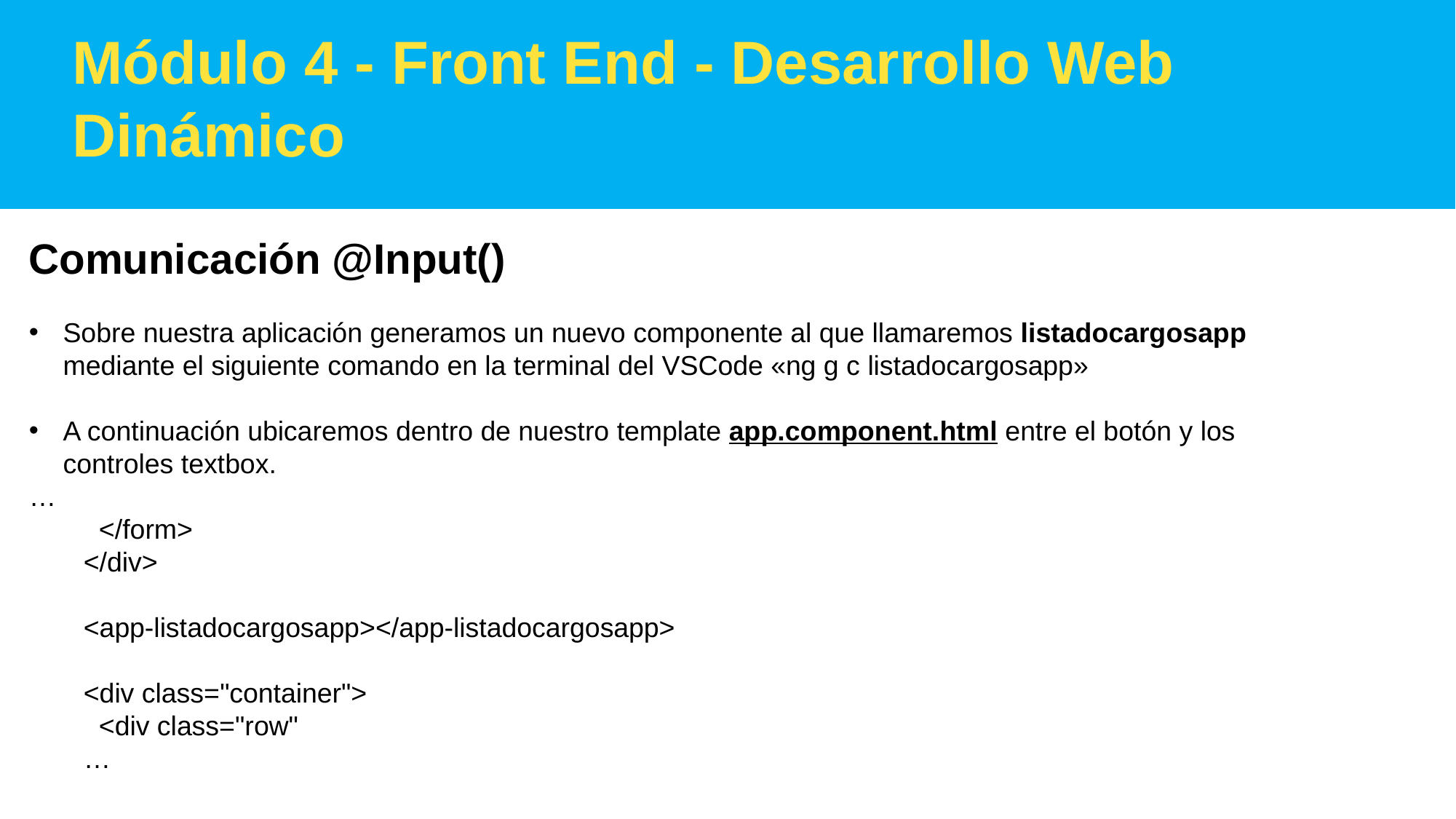

Módulo 4 - Front End - Desarrollo Web Dinámico
Comunicación @Input()

Sobre nuestra aplicación generamos un nuevo componente al que llamaremos listadocargosapp mediante el siguiente comando en la terminal del VSCode «ng g c listadocargosapp»

A continuación ubicaremos dentro de nuestro template app.component.html entre el botón y los controles textbox.
…
  </form>
</div>
<app-listadocargosapp></app-listadocargosapp>
<div class="container">
  <div class="row"
…